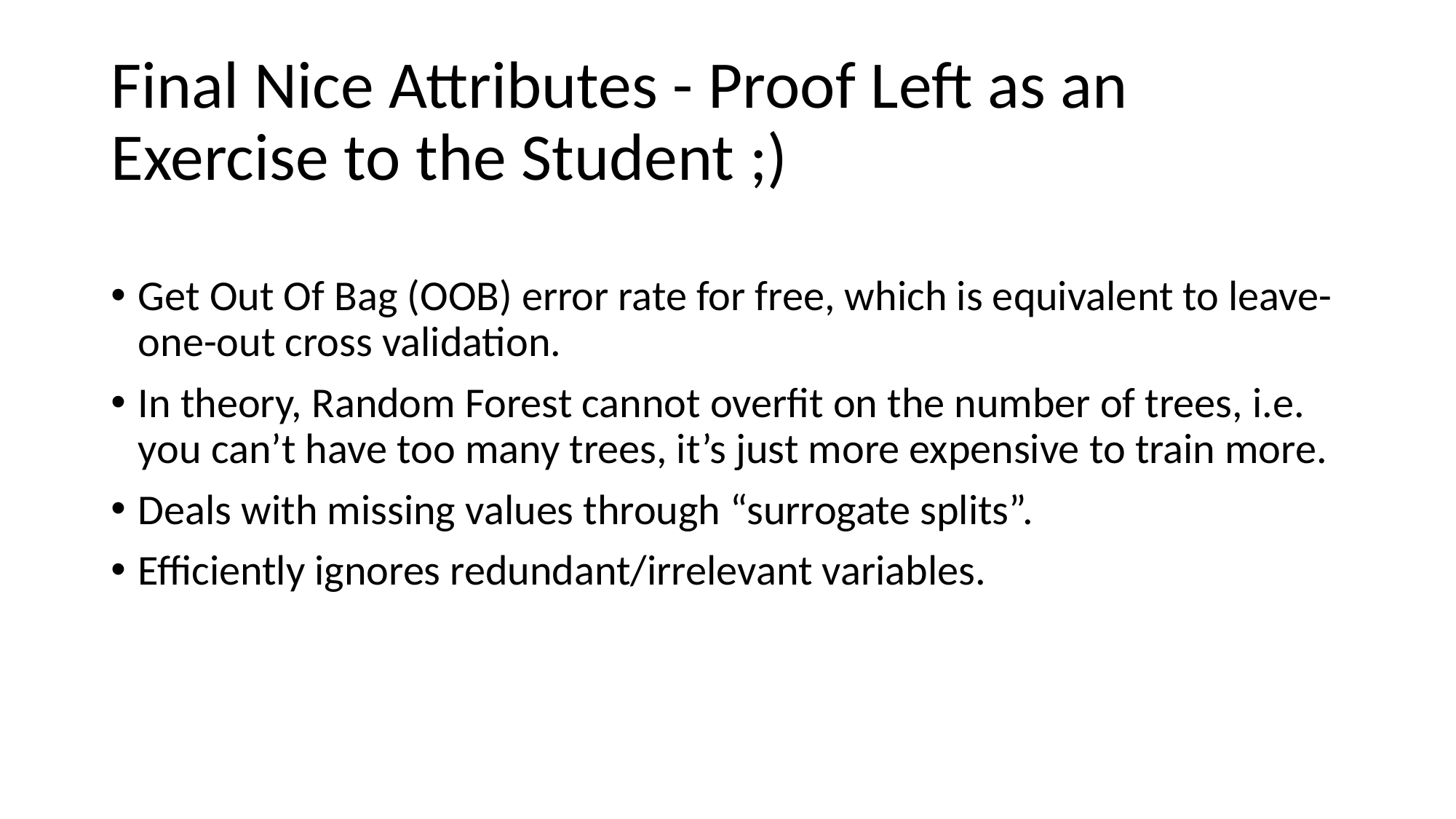

# Final Nice Attributes - Proof Left as an Exercise to the Student ;)
Get Out Of Bag (OOB) error rate for free, which is equivalent to leave-one-out cross validation.
In theory, Random Forest cannot overfit on the number of trees, i.e. you can’t have too many trees, it’s just more expensive to train more.
Deals with missing values through “surrogate splits”.
Efficiently ignores redundant/irrelevant variables.